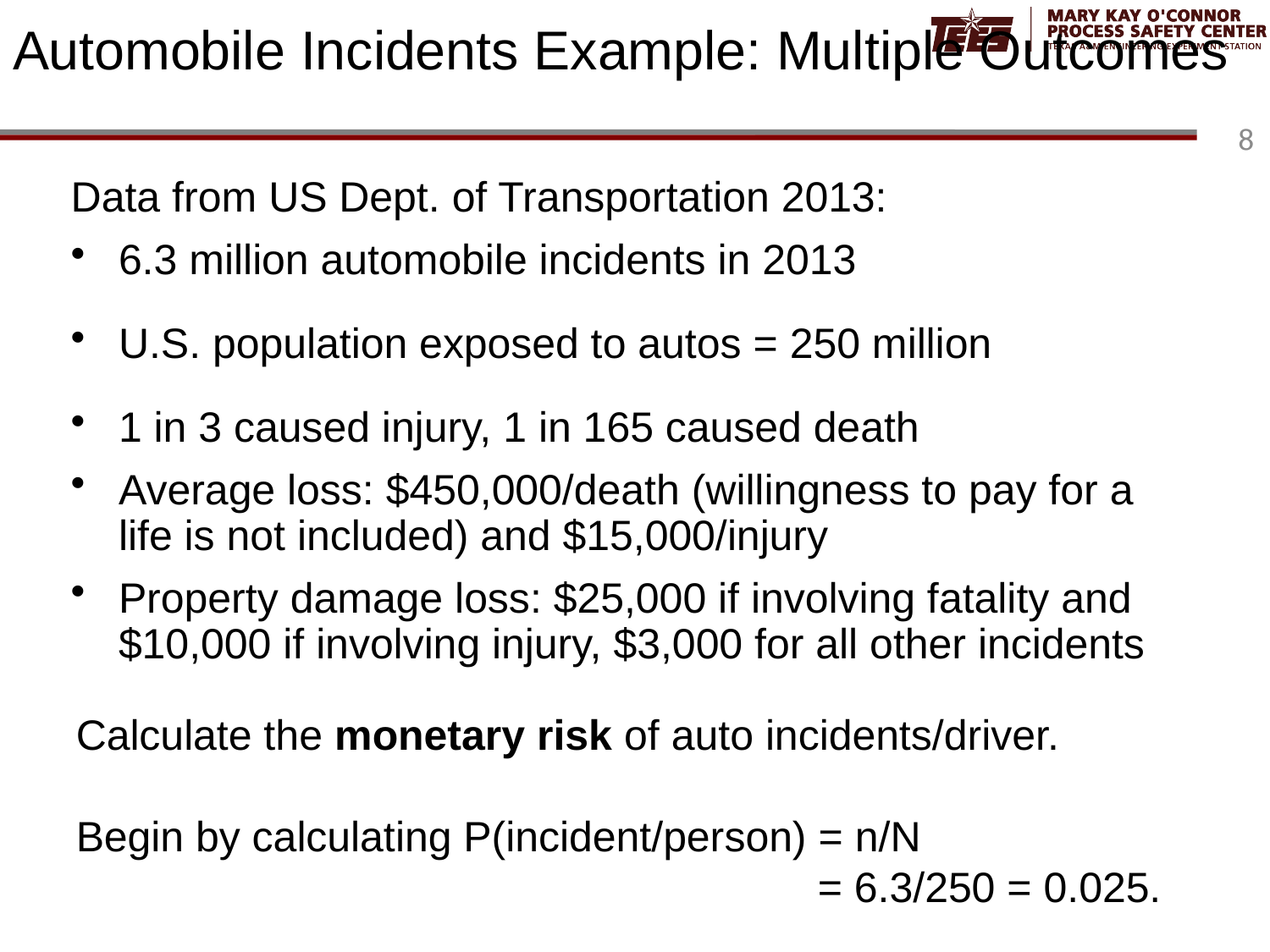

# Automobile Incidents Example: Multiple Outcomes
Data from US Dept. of Transportation 2013:
6.3 million automobile incidents in 2013
U.S. population exposed to autos = 250 million
1 in 3 caused injury, 1 in 165 caused death
Average loss: $450,000/death (willingness to pay for a life is not included) and $15,000/injury
Property damage loss: $25,000 if involving fatality and $10,000 if involving injury, $3,000 for all other incidents

Calculate the monetary risk of auto incidents/driver.

Begin by calculating P(incident/person) = n/N
					         = 6.3/250 = 0.025.